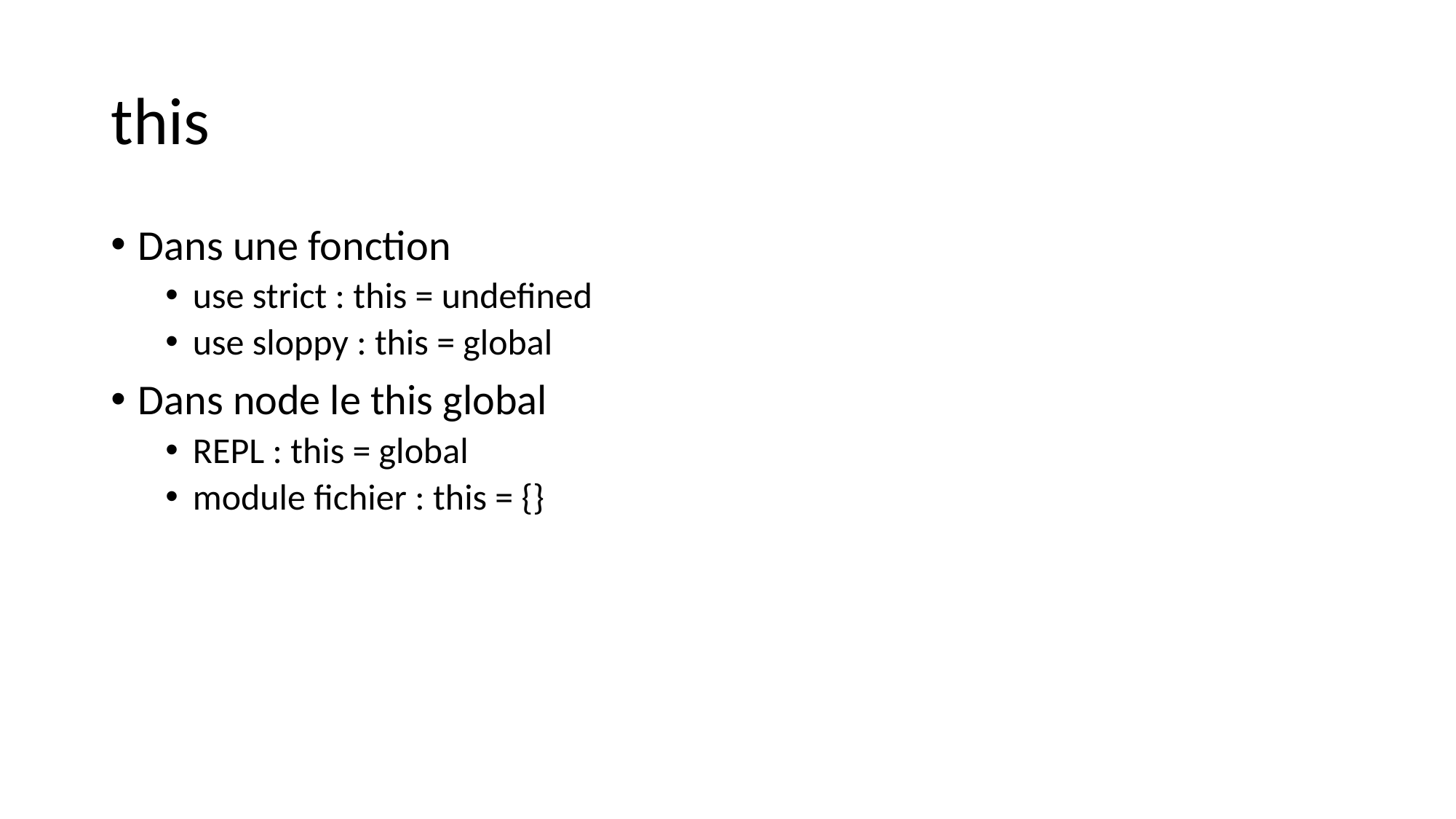

# this
Dans une fonction
use strict : this = undefined
use sloppy : this = global
Dans node le this global
REPL : this = global
module fichier : this = {}